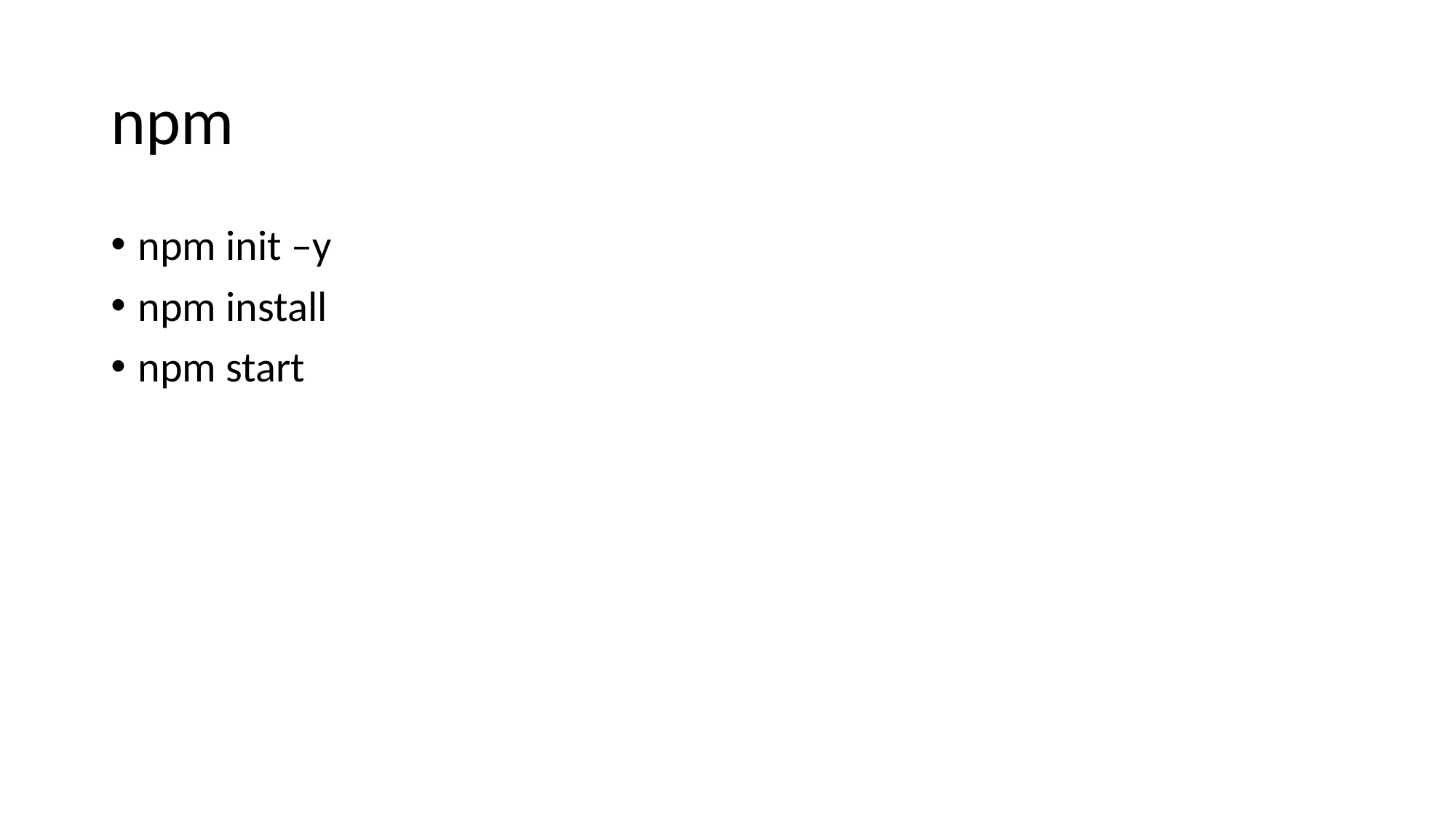

# npm
npm init –y
npm install
npm start